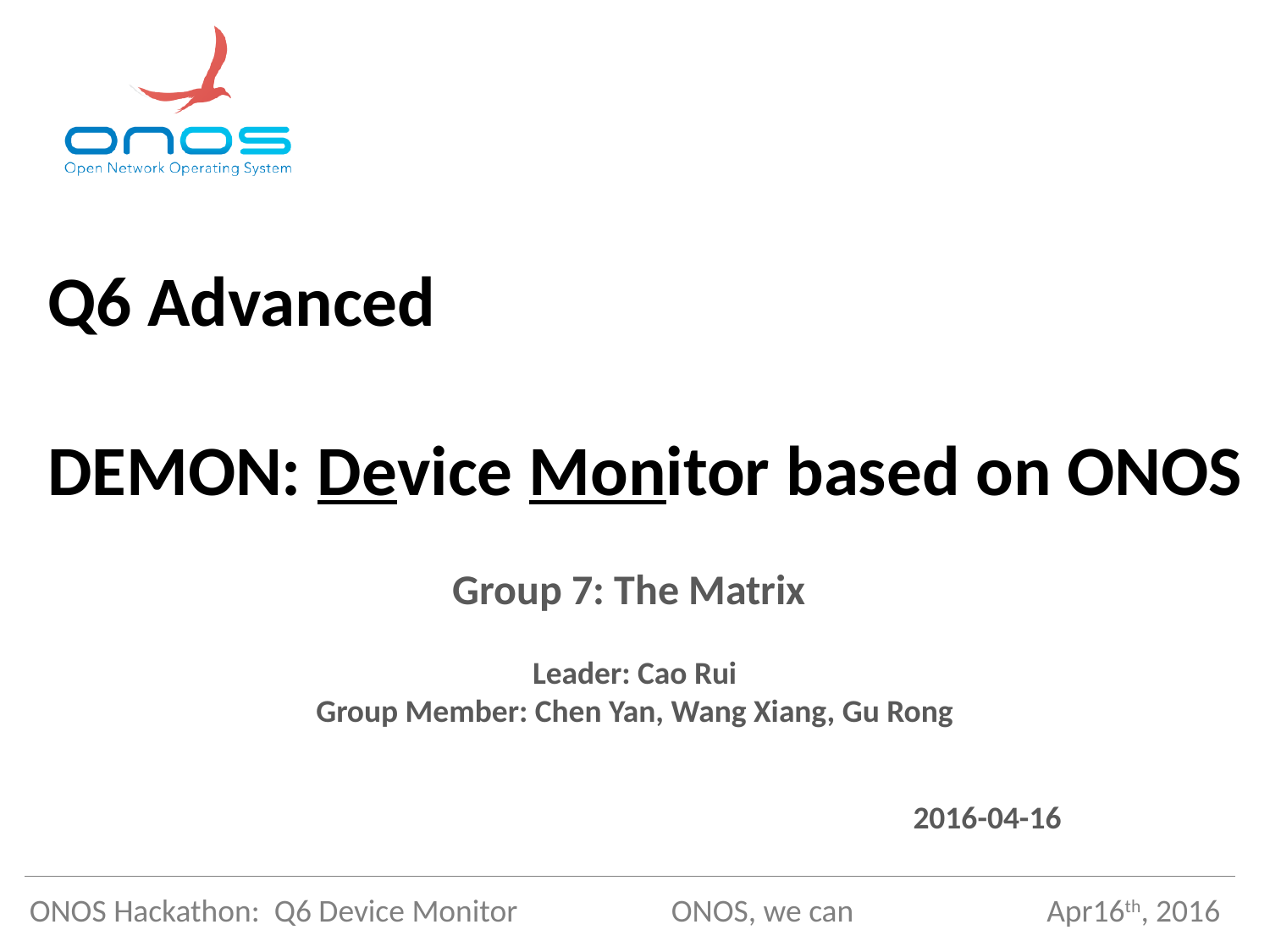

# Q6 Advanced DEMON: Device Monitor based on ONOS
Group 7: The Matrix

2016-04-16
Leader: Cao Rui
Group Member: Chen Yan, Wang Xiang, Gu Rong